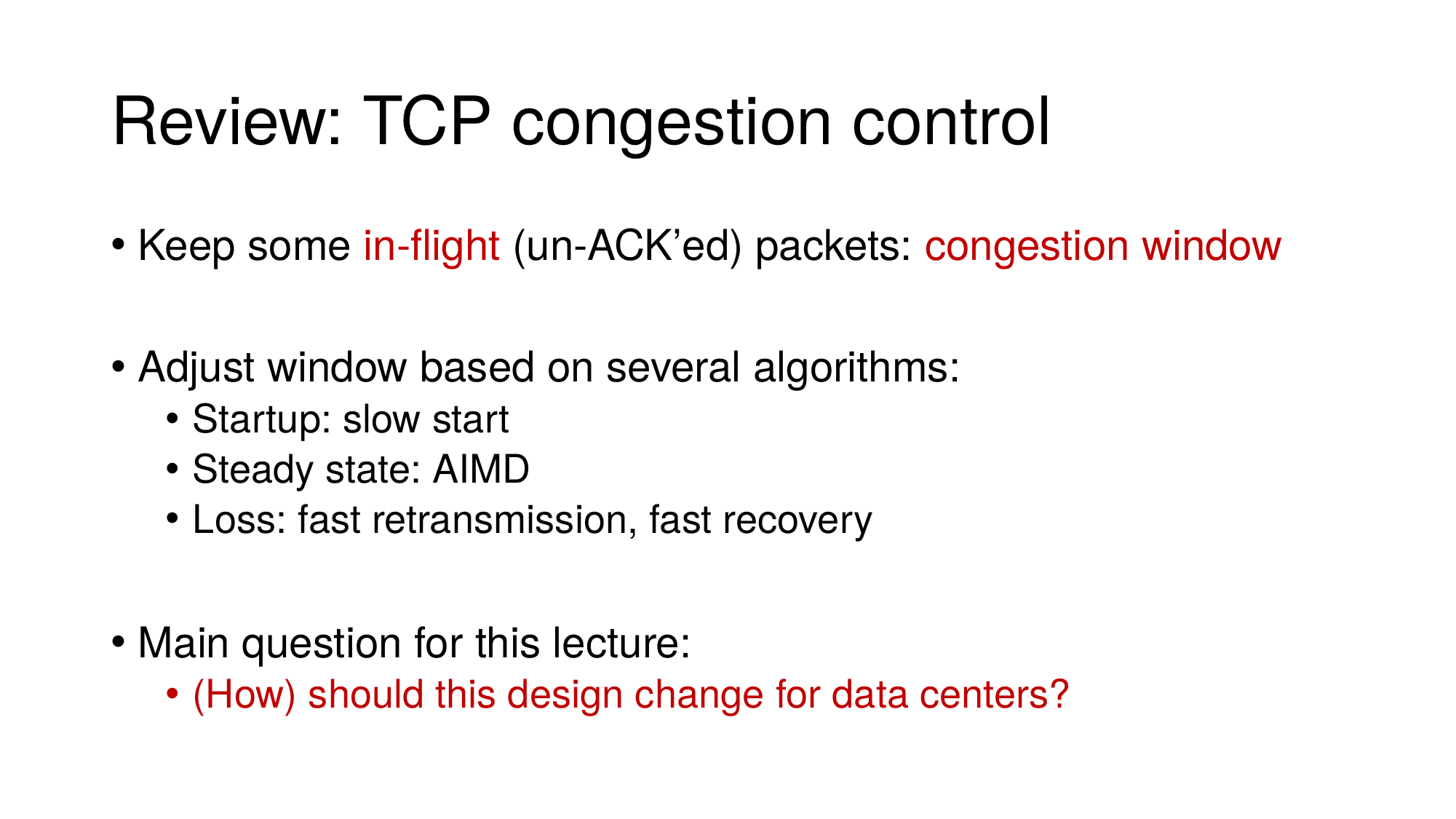

# Review: TCP congestion control
Keep some in-flight (un-ACK’ed) packets: congestion window

Adjust window based on several algorithms:
Startup: slow start
Steady state: AIMD
Loss: fast retransmission, fast recovery

Main question for this lecture:
(How) should this design change for data centers?